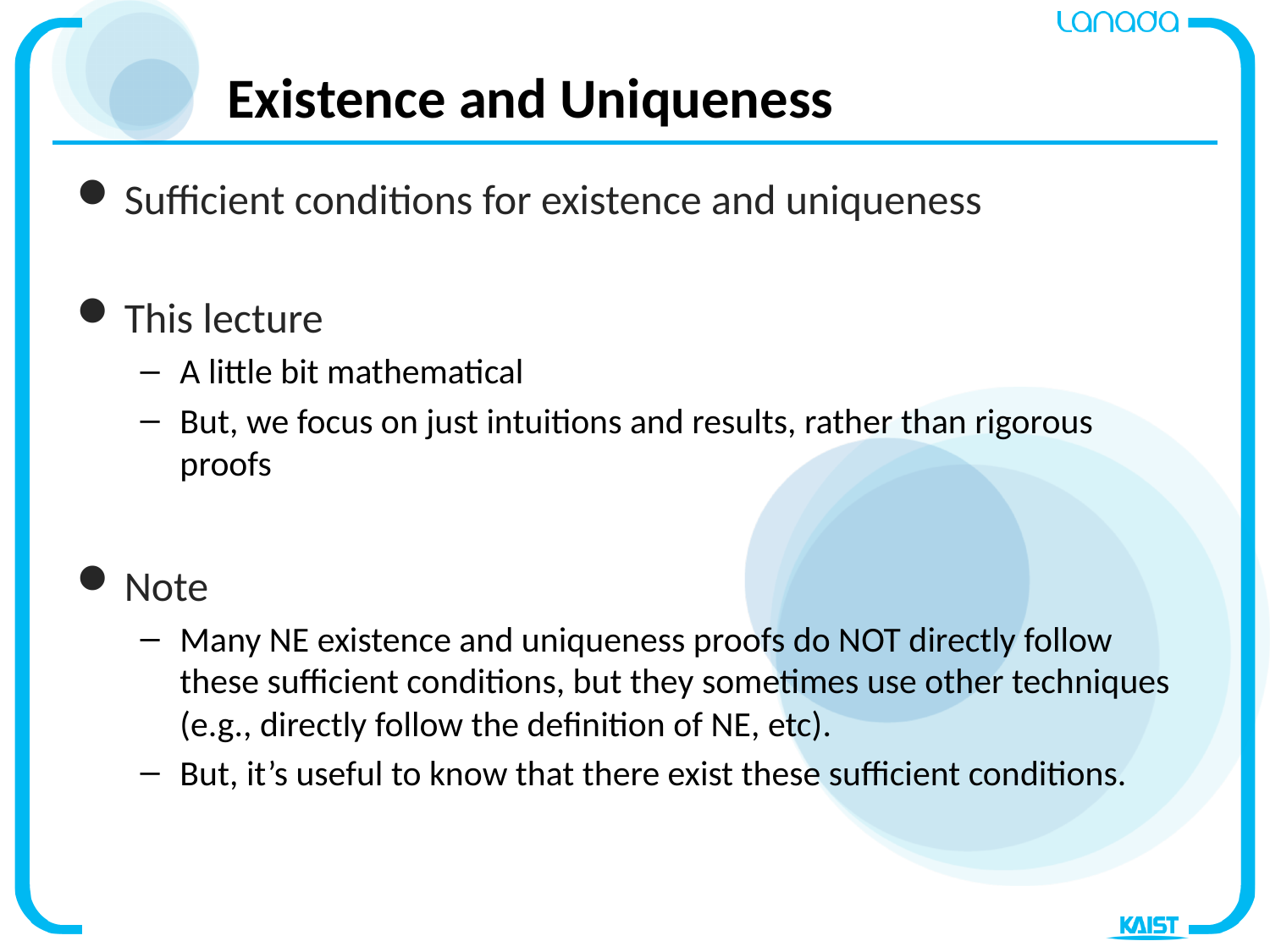

# Existence and Uniqueness
Sufficient conditions for existence and uniqueness

This lecture
A little bit mathematical
But, we focus on just intuitions and results, rather than rigorous
proofs

Note
Many NE existence and uniqueness proofs do NOT directly follow these sufficient conditions, but they sometimes use other techniques
(e.g., directly follow the definition of NE, etc).
But, it’s useful to know that there exist these sufficient conditions.